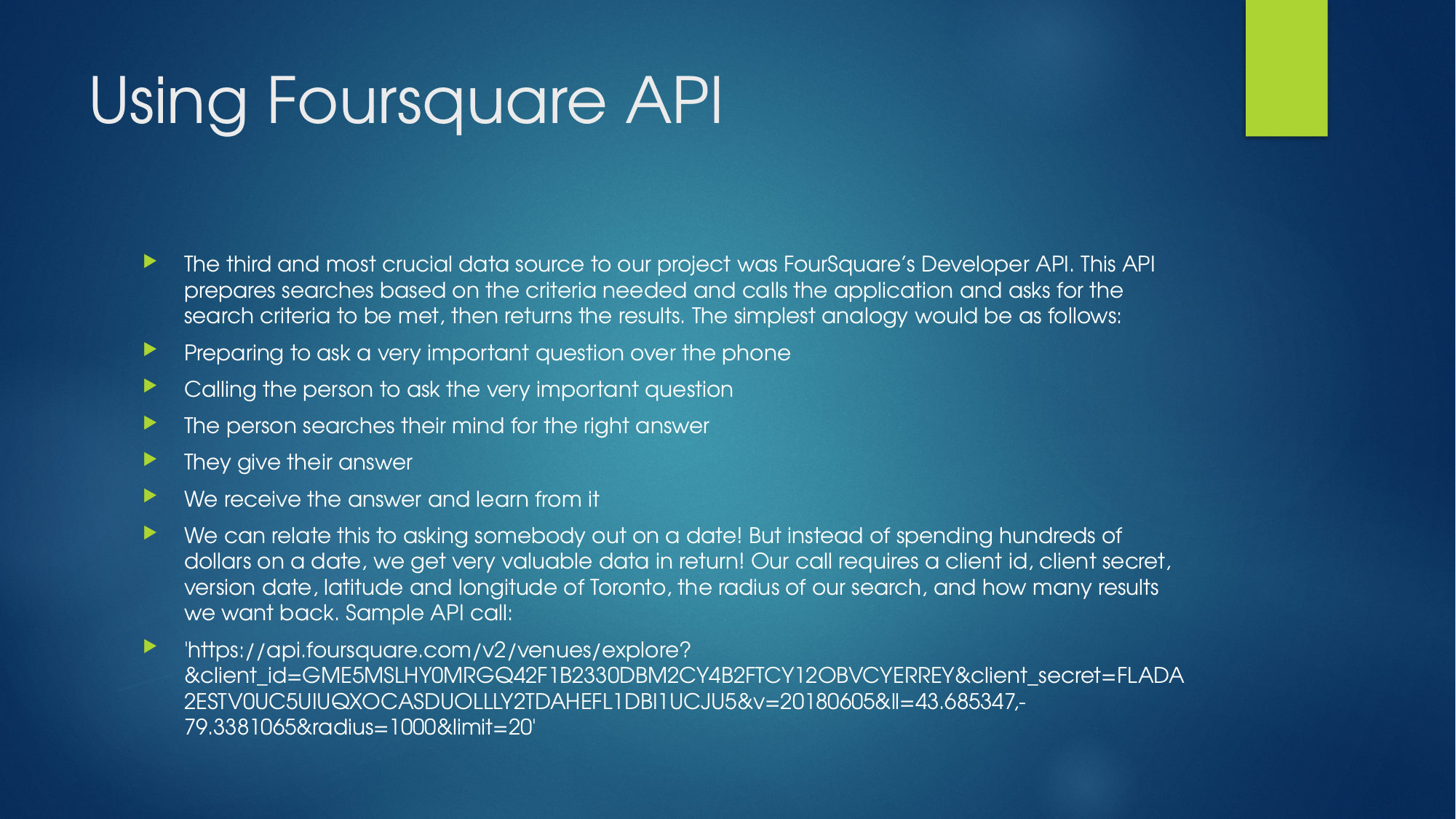

# Using Foursquare API
The third and most crucial data source to our project was FourSquare’s Developer API. This API prepares searches based on the criteria needed and calls the application and asks for the search criteria to be met, then returns the results. The simplest analogy would be as follows:
Preparing to ask a very important question over the phone
Calling the person to ask the very important question
The person searches their mind for the right answer
They give their answer
We receive the answer and learn from it
We can relate this to asking somebody out on a date! But instead of spending hundreds of dollars on a date, we get very valuable data in return! Our call requires a client id, client secret, version date, latitude and longitude of Toronto, the radius of our search, and how many results we want back. Sample API call:
'https://api.foursquare.com/v2/venues/explore?&client_id=GME5MSLHY0MRGQ42F1B2330DBM2CY4B2FTCY12OBVCYERREY&client_secret=FLADA2ESTV0UC5UIUQXOCASDUOLLLY2TDAHEFL1DBI1UCJU5&v=20180605&ll=43.685347,-79.3381065&radius=1000&limit=20'